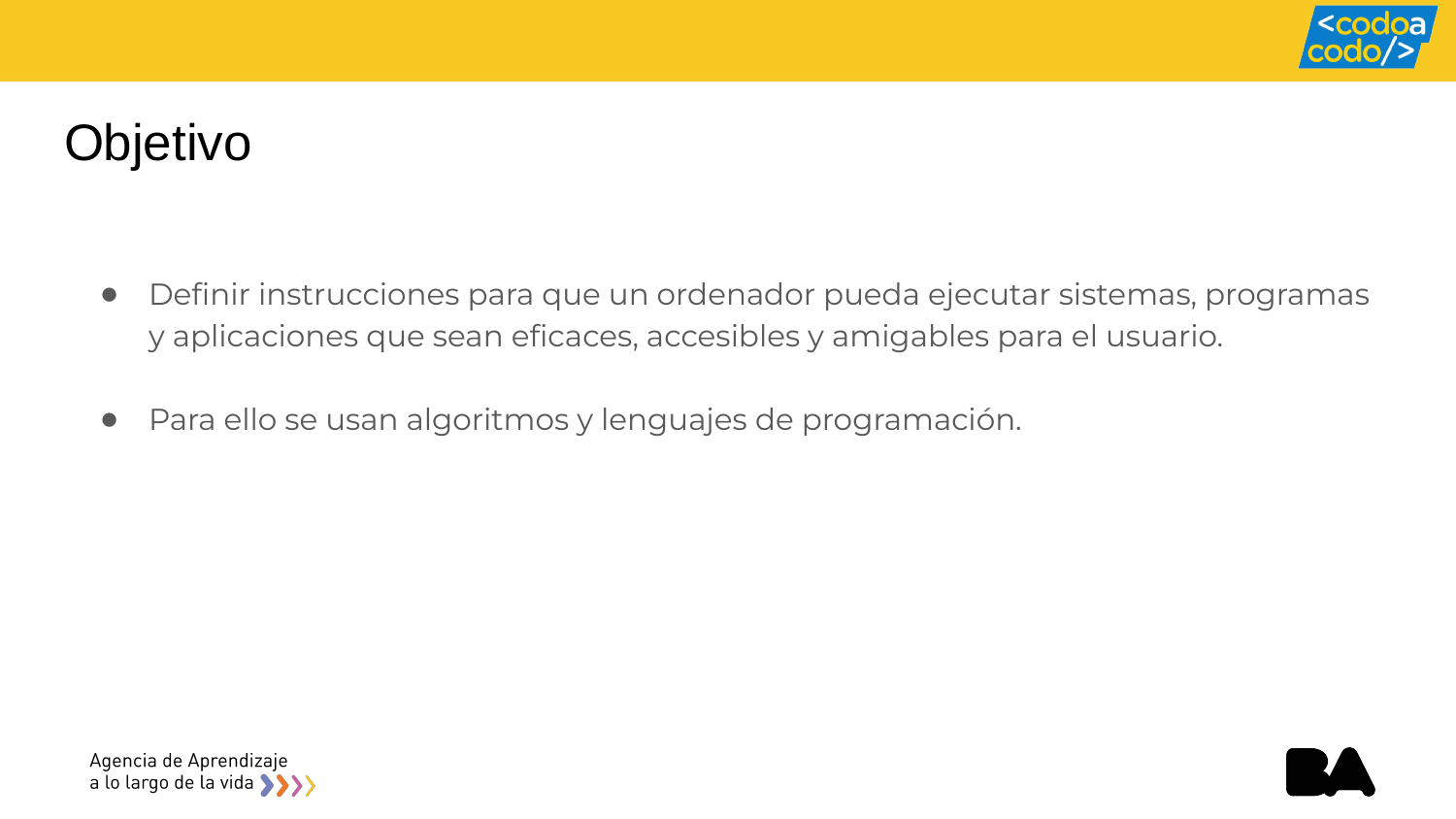

# Objetivo
Definir instrucciones para que un ordenador pueda ejecutar sistemas, programas y aplicaciones que sean eficaces, accesibles y amigables para el usuario.

Para ello se usan algoritmos y lenguajes de programación.